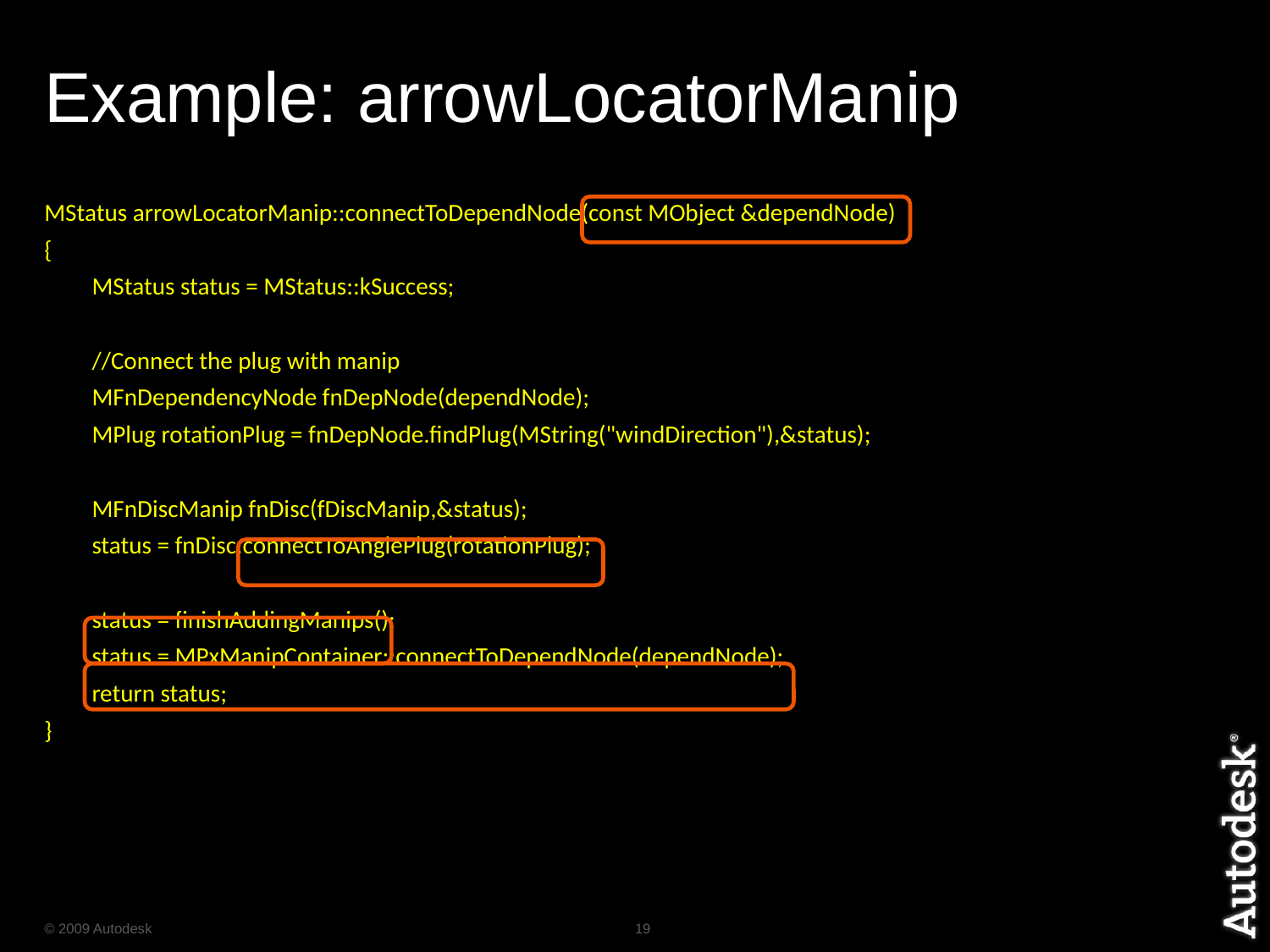

# Example: arrowLocatorManip
MStatus arrowLocatorManip::connectToDependNode(const MObject &dependNode)
{
	MStatus status = MStatus::kSuccess;

	//Connect the plug with manip
	MFnDependencyNode fnDepNode(dependNode);
	MPlug rotationPlug = fnDepNode.findPlug(MString("windDirection"),&status);

	MFnDiscManip fnDisc(fDiscManip,&status);
	status = fnDisc.connectToAnglePlug(rotationPlug);

	status = finishAddingManips();
	status = MPxManipContainer::connectToDependNode(dependNode);
	return status;
}